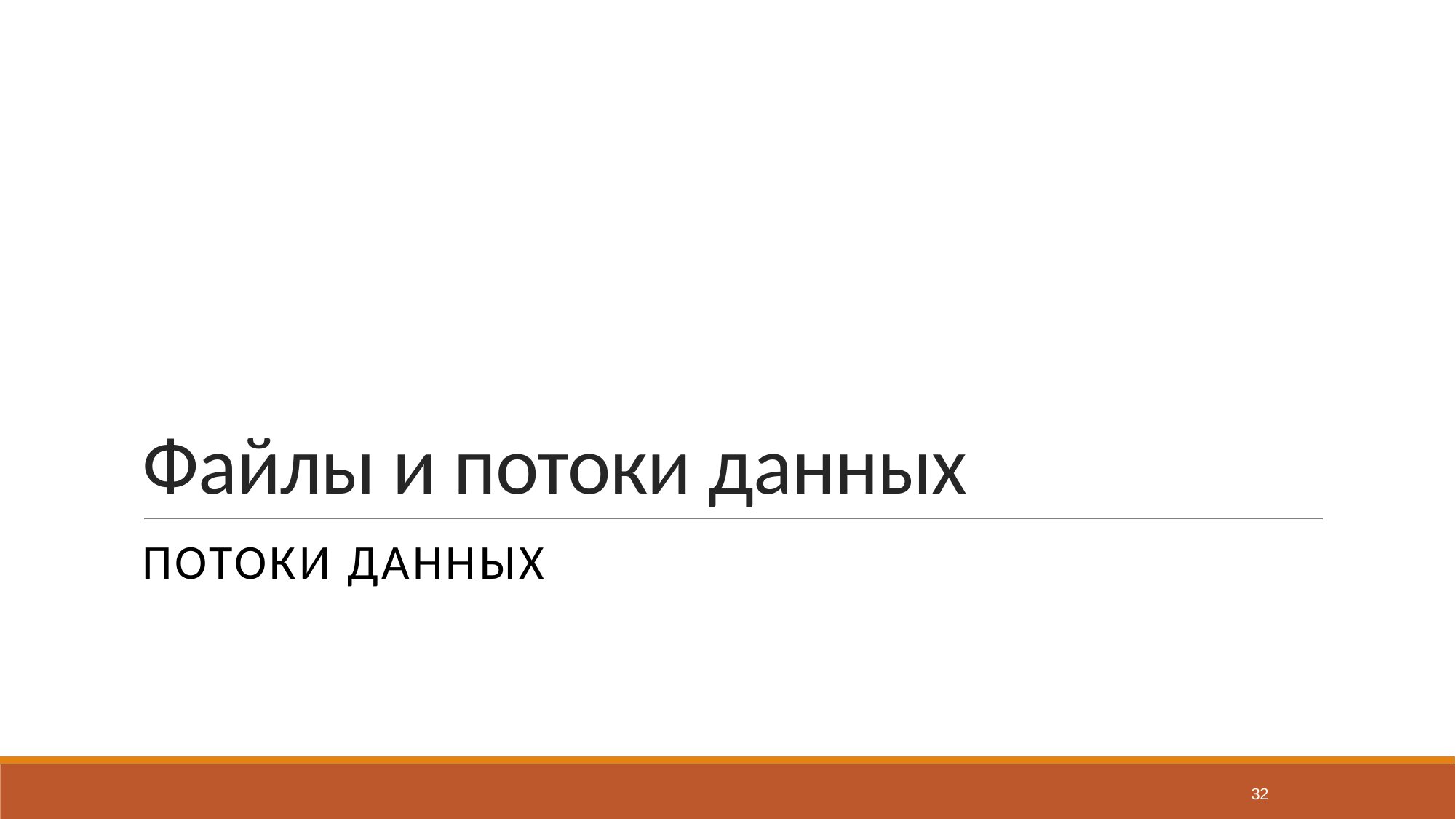

# Файлы и потоки данных
Потоки данных
32